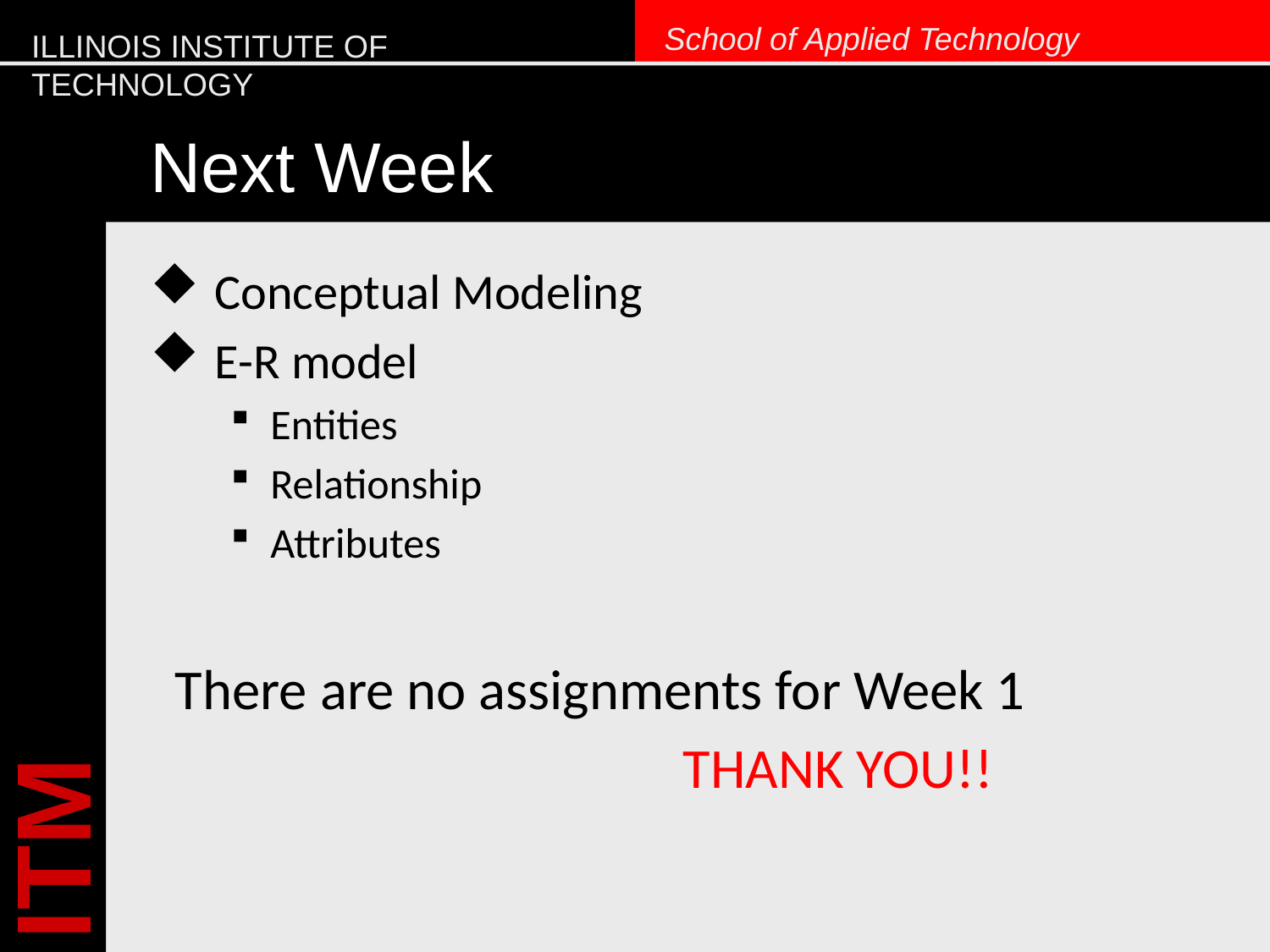

# Next Week
Conceptual Modeling
E-R model
Entities
Relationship
Attributes

There are no assignments for Week 1
				THANK YOU!!